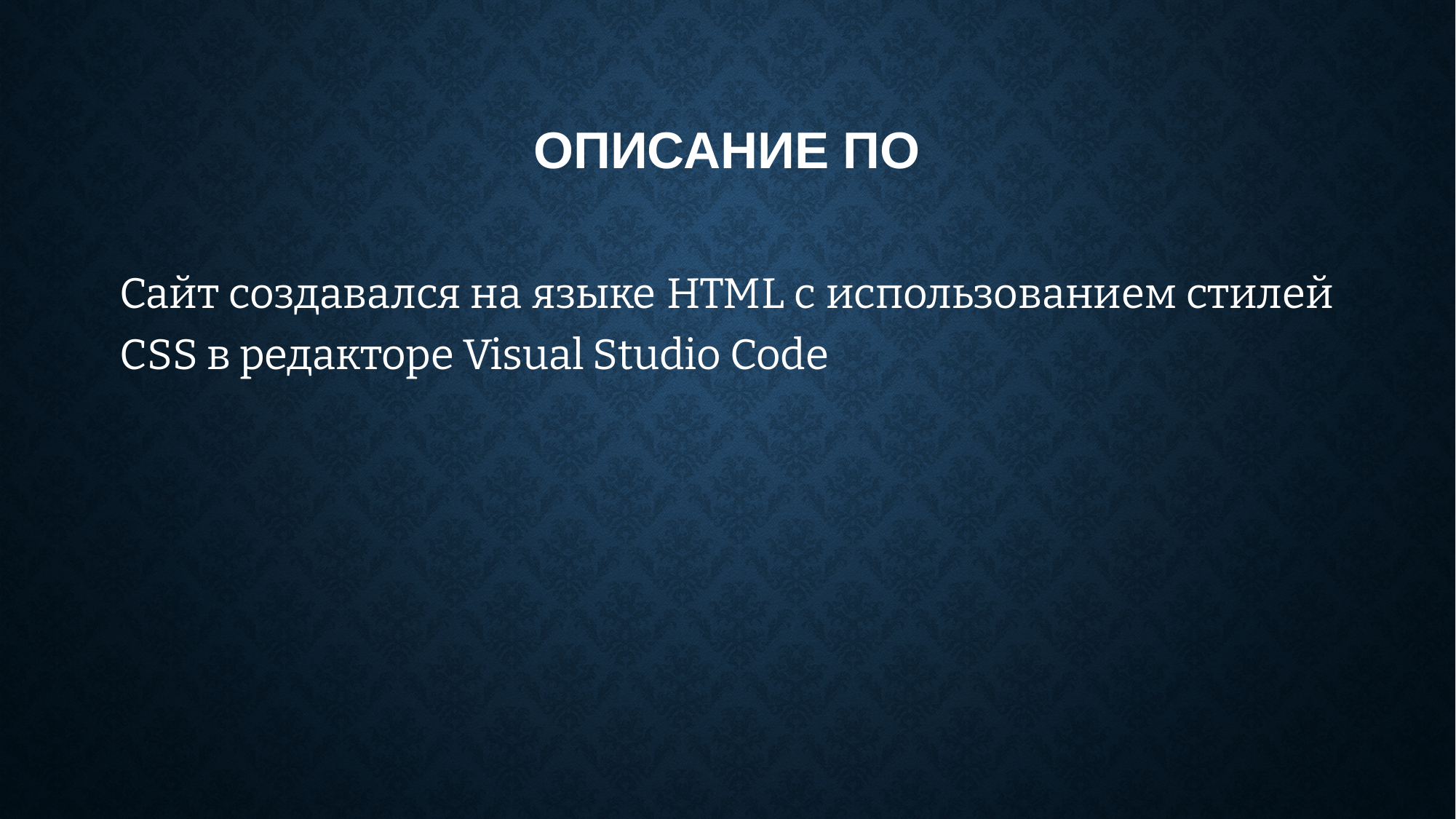

# Описание по
Сайт создавался на языке HTML с использованием стилей CSS в редакторе Visual Studio Code